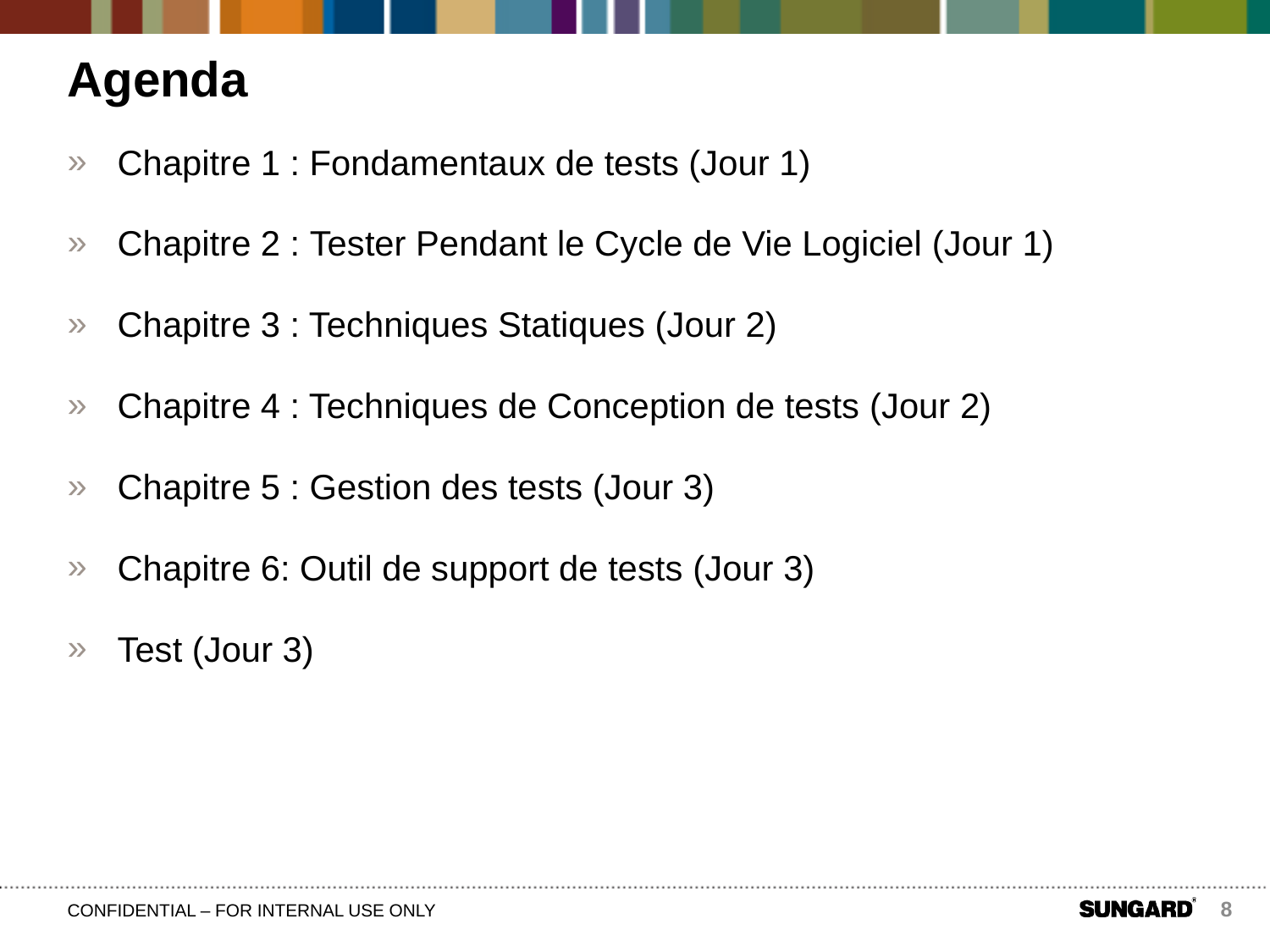

# Agenda
Chapitre 1 : Fondamentaux de tests (Jour 1)
Chapitre 2 : Tester Pendant le Cycle de Vie Logiciel (Jour 1)
Chapitre 3 : Techniques Statiques (Jour 2)
Chapitre 4 : Techniques de Conception de tests (Jour 2)
Chapitre 5 : Gestion des tests (Jour 3)
Chapitre 6: Outil de support de tests (Jour 3)
Test (Jour 3)

8